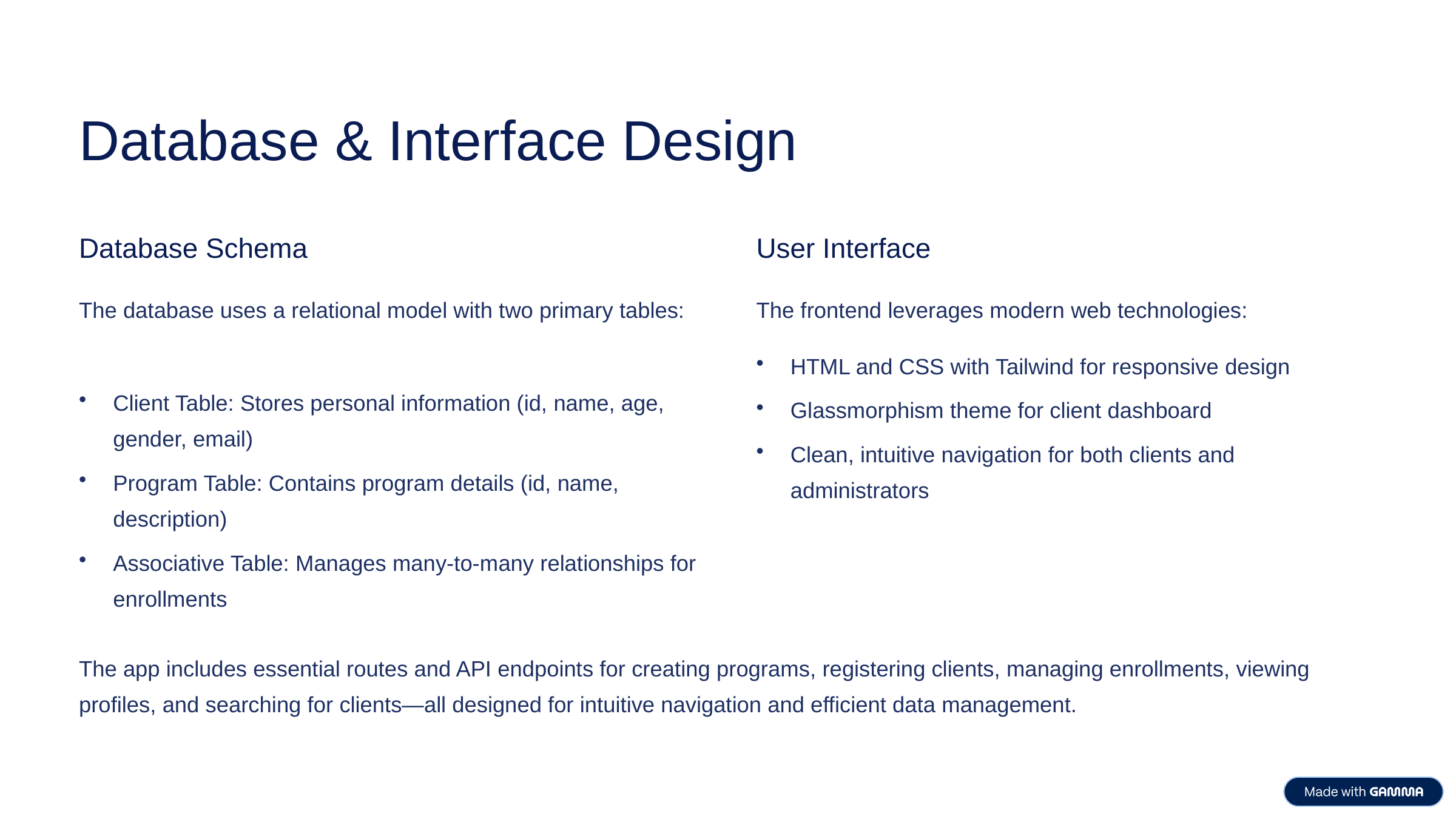

Database & Interface Design
Database Schema
User Interface
The database uses a relational model with two primary tables:
The frontend leverages modern web technologies:
HTML and CSS with Tailwind for responsive design
Client Table: Stores personal information (id, name, age, gender, email)
Glassmorphism theme for client dashboard
Clean, intuitive navigation for both clients and administrators
Program Table: Contains program details (id, name, description)
Associative Table: Manages many-to-many relationships for enrollments
The app includes essential routes and API endpoints for creating programs, registering clients, managing enrollments, viewing profiles, and searching for clients—all designed for intuitive navigation and efficient data management.